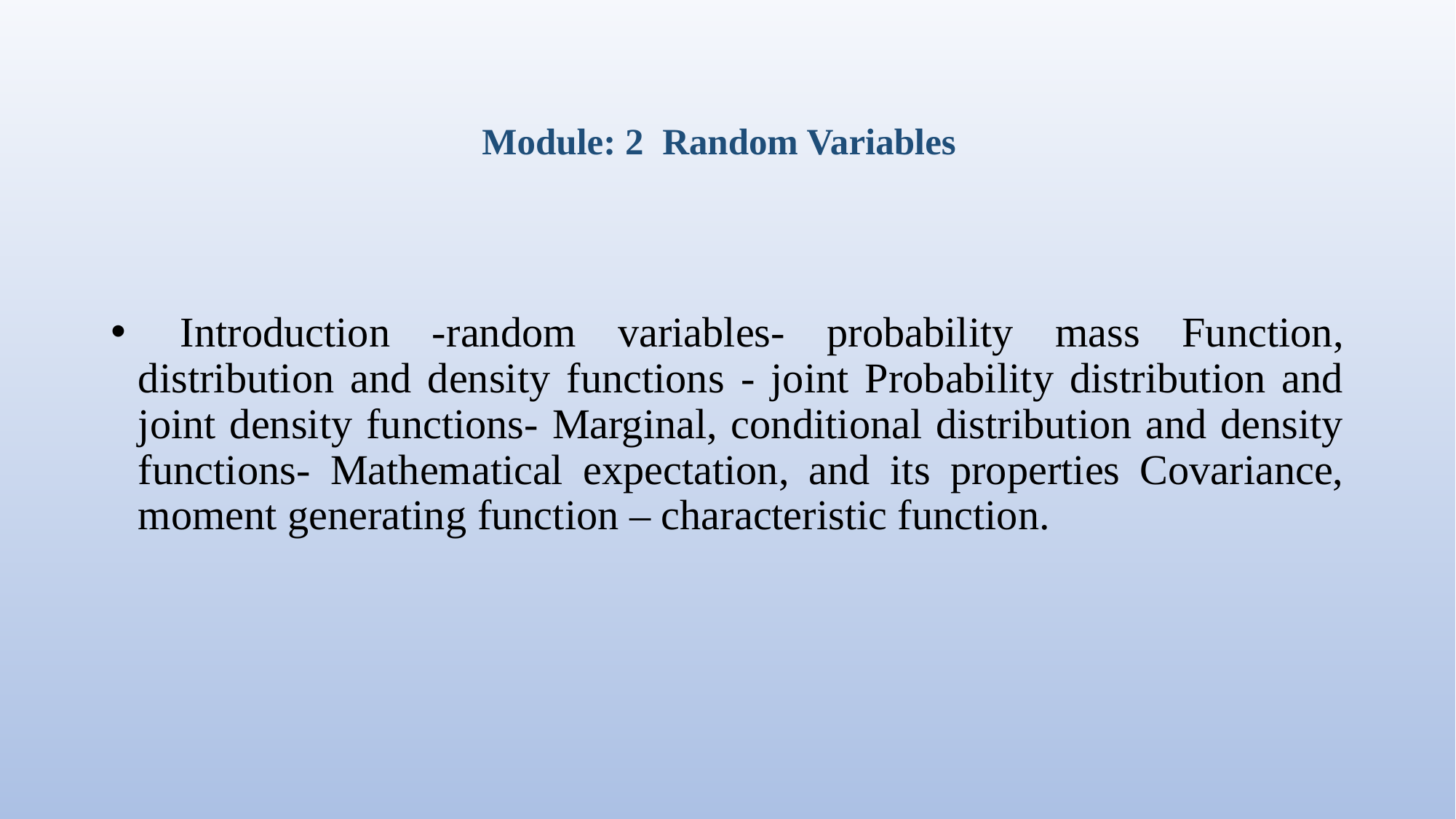

# Module: 2  Random Variables

 Introduction -random variables- probability mass Function, distribution and density functions - joint Probability distribution and joint density functions- Marginal, conditional distribution and density functions- Mathematical expectation, and its properties Covariance, moment generating function – characteristic function.